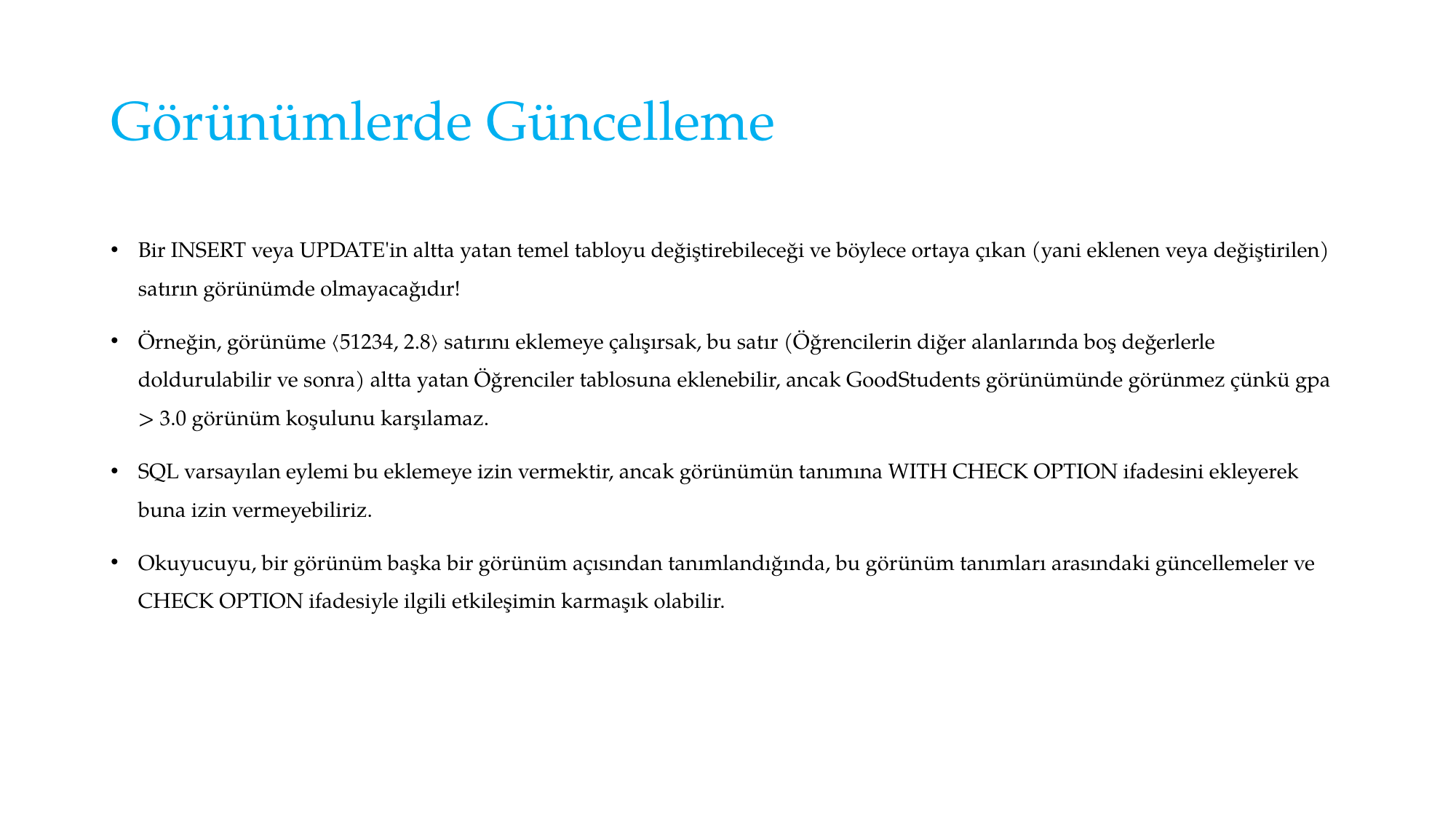

# Görünümlerde Güncelleme
Bir INSERT veya UPDATE'in altta yatan temel tabloyu değiştirebileceği ve böylece ortaya çıkan (yani eklenen veya değiştirilen) satırın görünümde olmayacağıdır!
Örneğin, görünüme ⟨51234, 2.8⟩ satırını eklemeye çalışırsak, bu satır (Öğrencilerin diğer alanlarında boş değerlerle doldurulabilir ve sonra) altta yatan Öğrenciler tablosuna eklenebilir, ancak GoodStudents görünümünde görünmez çünkü gpa > 3.0 görünüm koşulunu karşılamaz.
SQL varsayılan eylemi bu eklemeye izin vermektir, ancak görünümün tanımına WITH CHECK OPTION ifadesini ekleyerek buna izin vermeyebiliriz.
Okuyucuyu, bir görünüm başka bir görünüm açısından tanımlandığında, bu görünüm tanımları arasındaki güncellemeler ve CHECK OPTION ifadesiyle ilgili etkileşimin karmaşık olabilir.